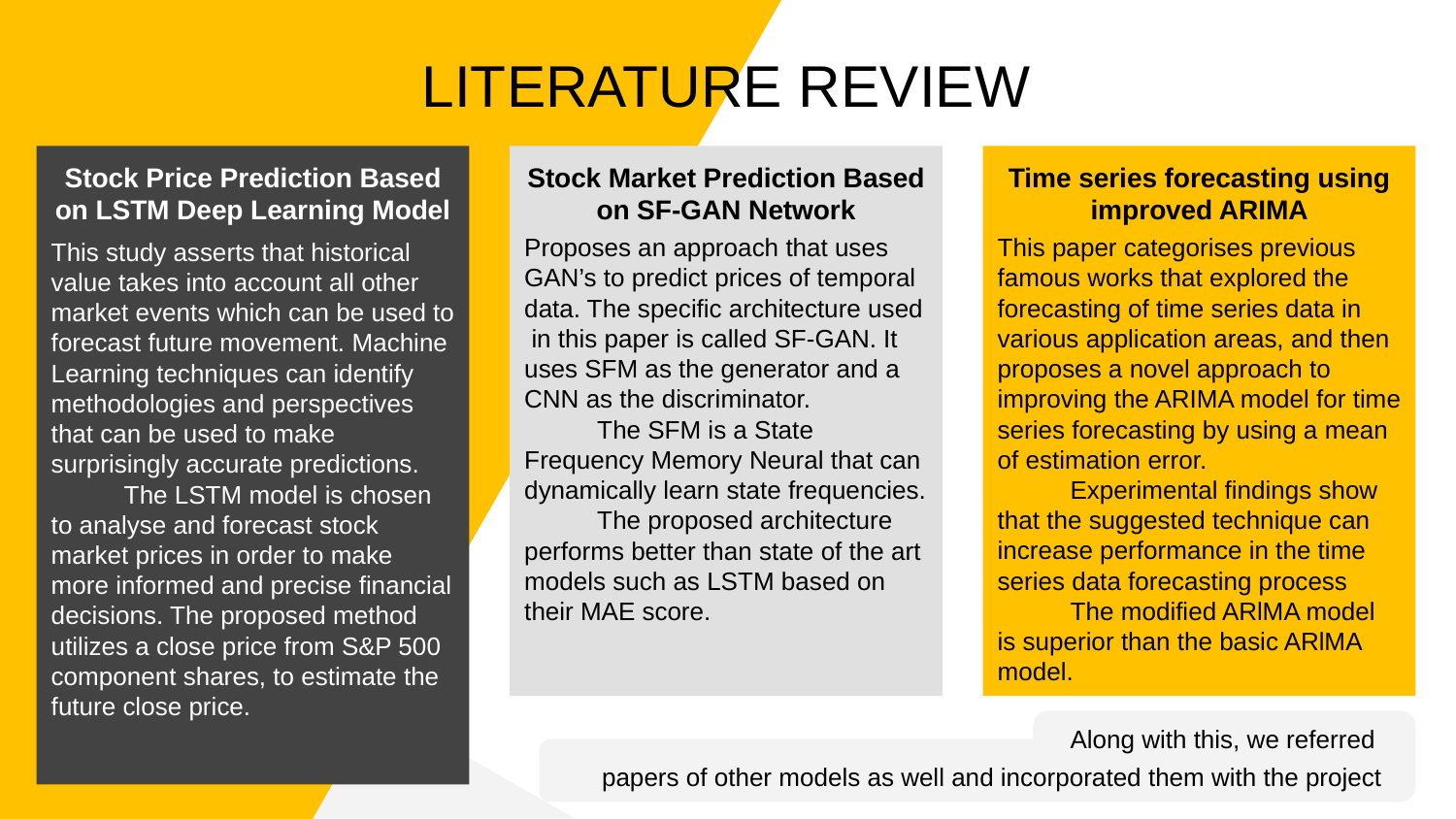

LITERATURE REVIEW
Stock Price Prediction Based on LSTM Deep Learning Model
Stock Market Prediction Based on SF-GAN Network
Time series forecasting using improved ARIMA

Proposes an approach that uses GAN’s to predict prices of temporal data. The specific architecture used  in this paper is called SF-GAN. It uses SFM as the generator and a CNN as the discriminator.
The SFM is a State Frequency Memory Neural that can dynamically learn state frequencies.
The proposed architecture performs better than state of the art models such as LSTM based on their MAE score.
This paper categorises previous famous works that explored the forecasting of time series data in various application areas, and then proposes a novel approach to improving the ARIMA model for time series forecasting by using a mean of estimation error.
Experimental findings show that the suggested technique can increase performance in the time series data forecasting process
The modified ARlMA model
is superior than the basic ARlMA model.
This study asserts that historical value takes into account all other market events which can be used to forecast future movement. Machine Learning techniques can identify methodologies and perspectives that can be used to make surprisingly accurate predictions.
The LSTM model is chosen to analyse and forecast stock market prices in order to make more informed and precise financial decisions. The proposed method utilizes a close price from S&P 500 component shares, to estimate the future close price.

Along with this, we referred

papers of other models as well and incorporated them with the project